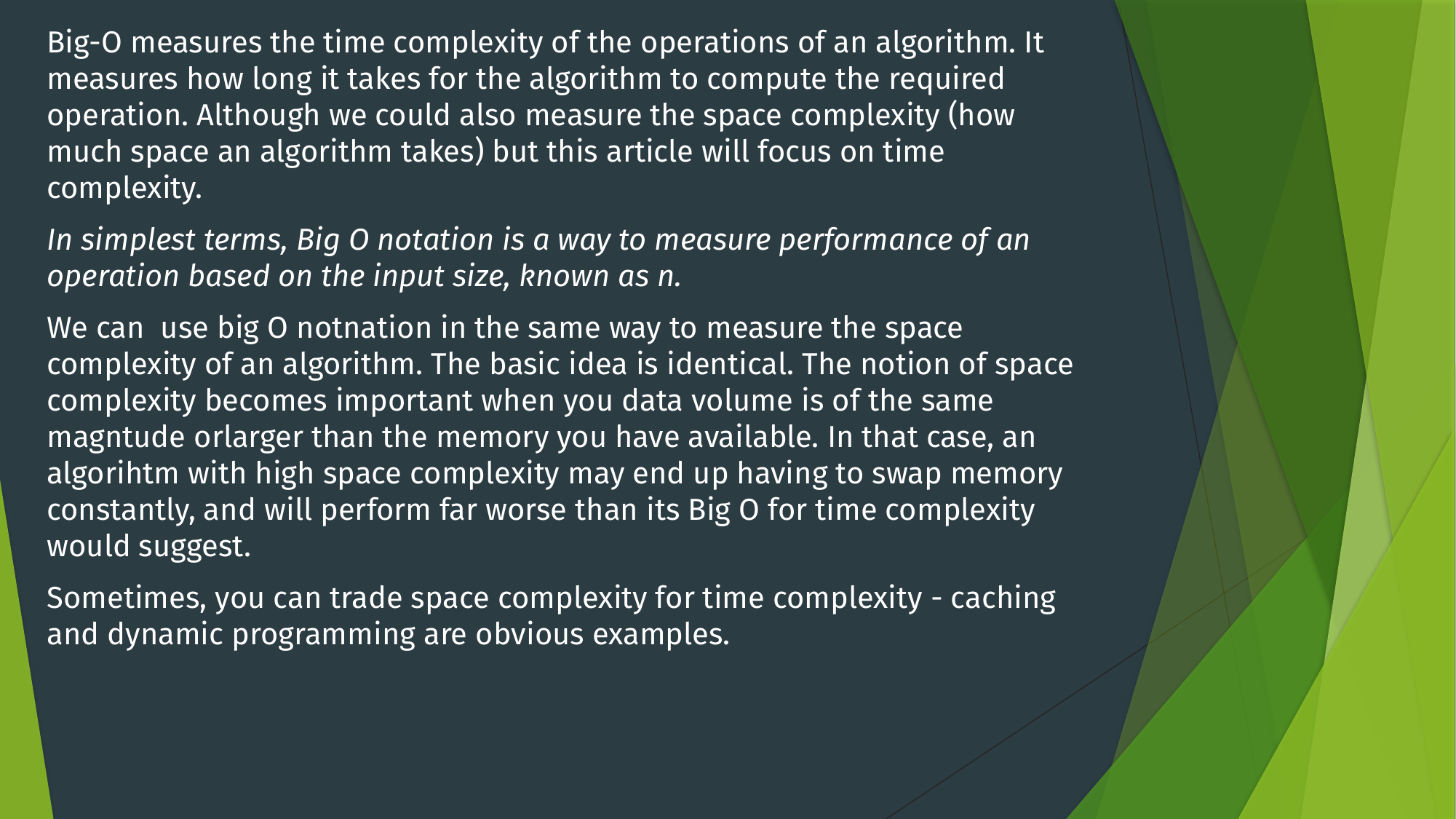

Big-O measures the time complexity of the operations of an algorithm. It measures how long it takes for the algorithm to compute the required operation. Although we could also measure the space complexity (how much space an algorithm takes) but this article will focus on time complexity.
In simplest terms, Big O notation is a way to measure performance of an operation based on the input size, known as n.
We can  use big O notnation in the same way to measure the space complexity of an algorithm. The basic idea is identical. The notion of space complexity becomes important when you data volume is of the same magntude orlarger than the memory you have available. In that case, an algorihtm with high space complexity may end up having to swap memory constantly, and will perform far worse than its Big O for time complexity would suggest.
Sometimes, you can trade space complexity for time complexity - caching and dynamic programming are obvious examples.